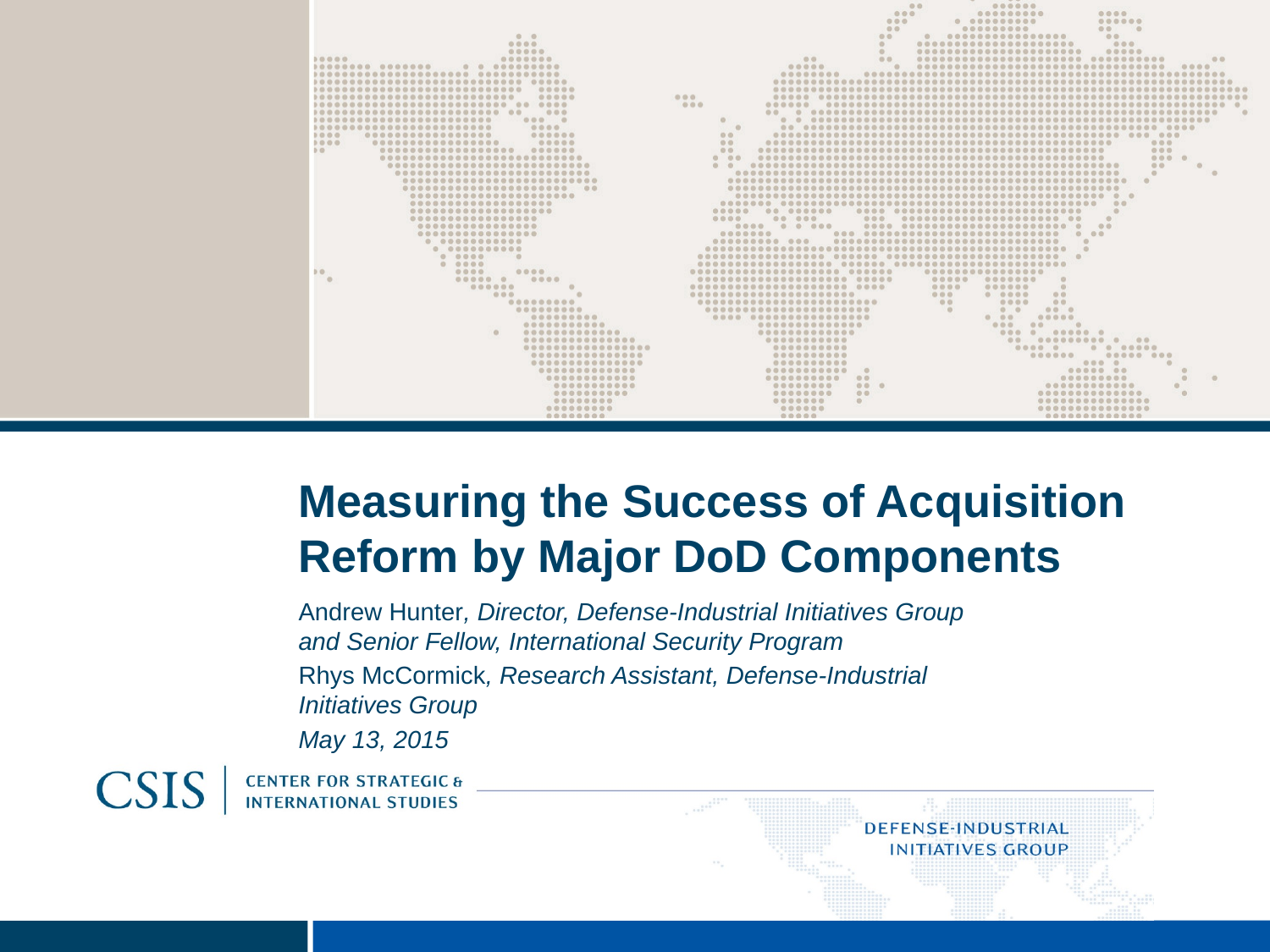

# Measuring the Success of Acquisition Reform by Major DoD Components
Andrew Hunter, Director, Defense-Industrial Initiatives Group and Senior Fellow, International Security Program
Rhys McCormick, Research Assistant, Defense-Industrial Initiatives Group
May 13, 2015